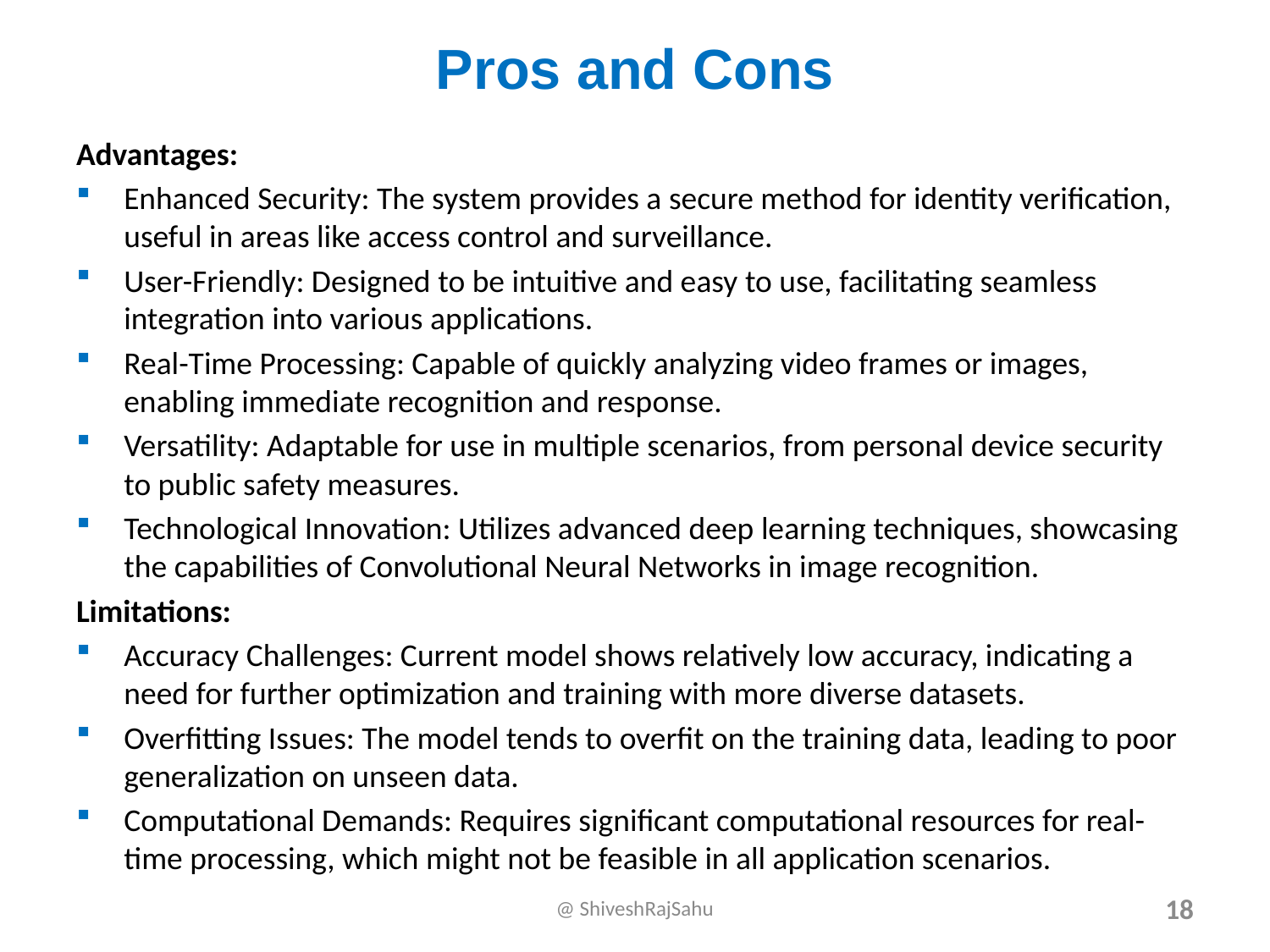

# Pros and Cons
Advantages:
Enhanced Security: The system provides a secure method for identity verification, useful in areas like access control and surveillance.
User-Friendly: Designed to be intuitive and easy to use, facilitating seamless integration into various applications.
Real-Time Processing: Capable of quickly analyzing video frames or images, enabling immediate recognition and response.
Versatility: Adaptable for use in multiple scenarios, from personal device security to public safety measures.
Technological Innovation: Utilizes advanced deep learning techniques, showcasing the capabilities of Convolutional Neural Networks in image recognition.
Limitations:
Accuracy Challenges: Current model shows relatively low accuracy, indicating a need for further optimization and training with more diverse datasets.
Overfitting Issues: The model tends to overfit on the training data, leading to poor generalization on unseen data.
Computational Demands: Requires significant computational resources for real-time processing, which might not be feasible in all application scenarios.

@ ShiveshRajSahu
18